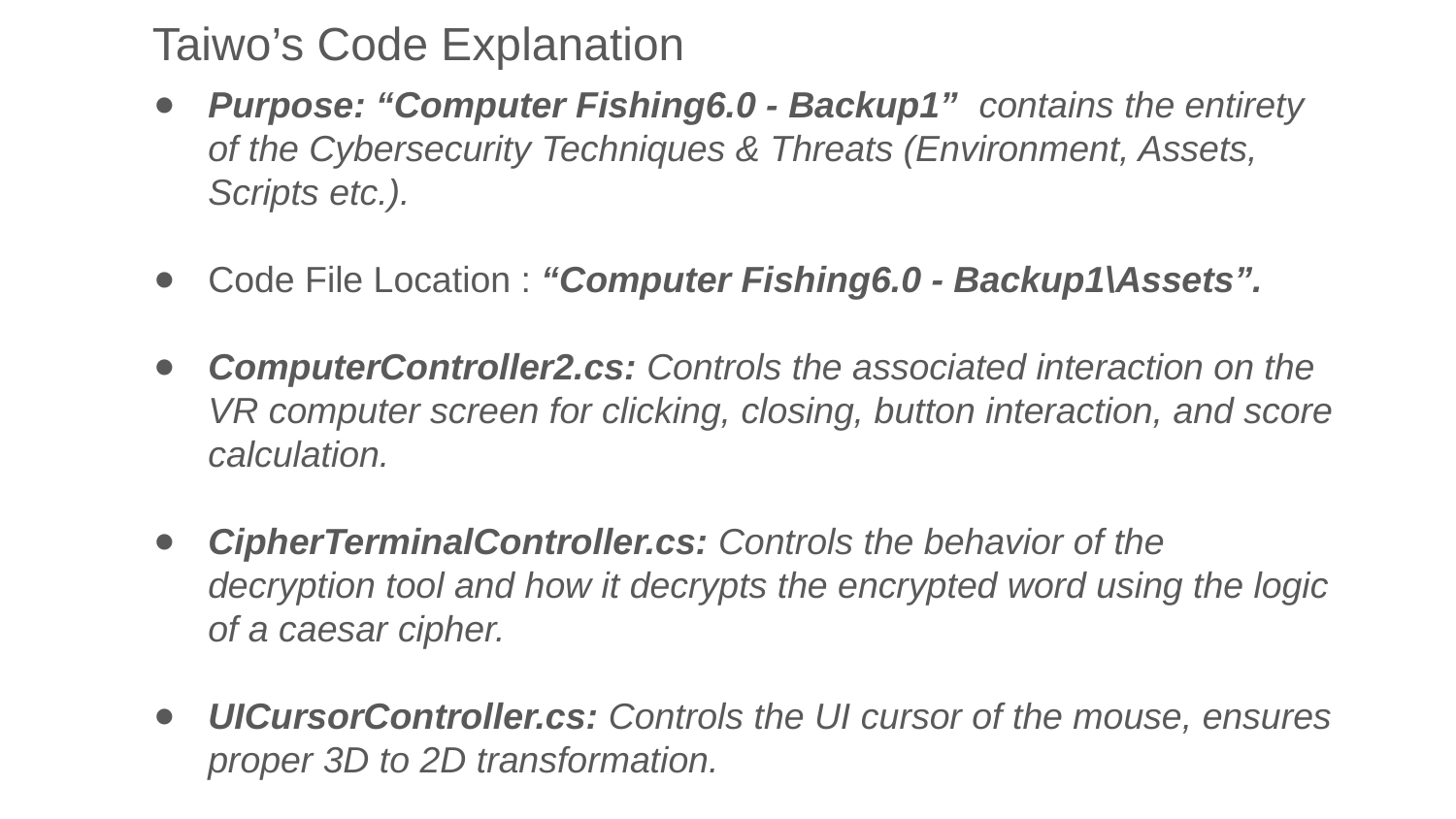

Taiwo’s Code Explanation
Purpose: “Computer Fishing6.0 - Backup1”  contains the entirety of the Cybersecurity Techniques & Threats (Environment, Assets, Scripts etc.).

Code File Location : “Computer Fishing6.0 - Backup1\Assets”.

ComputerController2.cs: Controls the associated interaction on the VR computer screen for clicking, closing, button interaction, and score calculation.

CipherTerminalController.cs: Controls the behavior of the decryption tool and how it decrypts the encrypted word using the logic of a caesar cipher.

UICursorController.cs: Controls the UI cursor of the mouse, ensures proper 3D to 2D transformation.